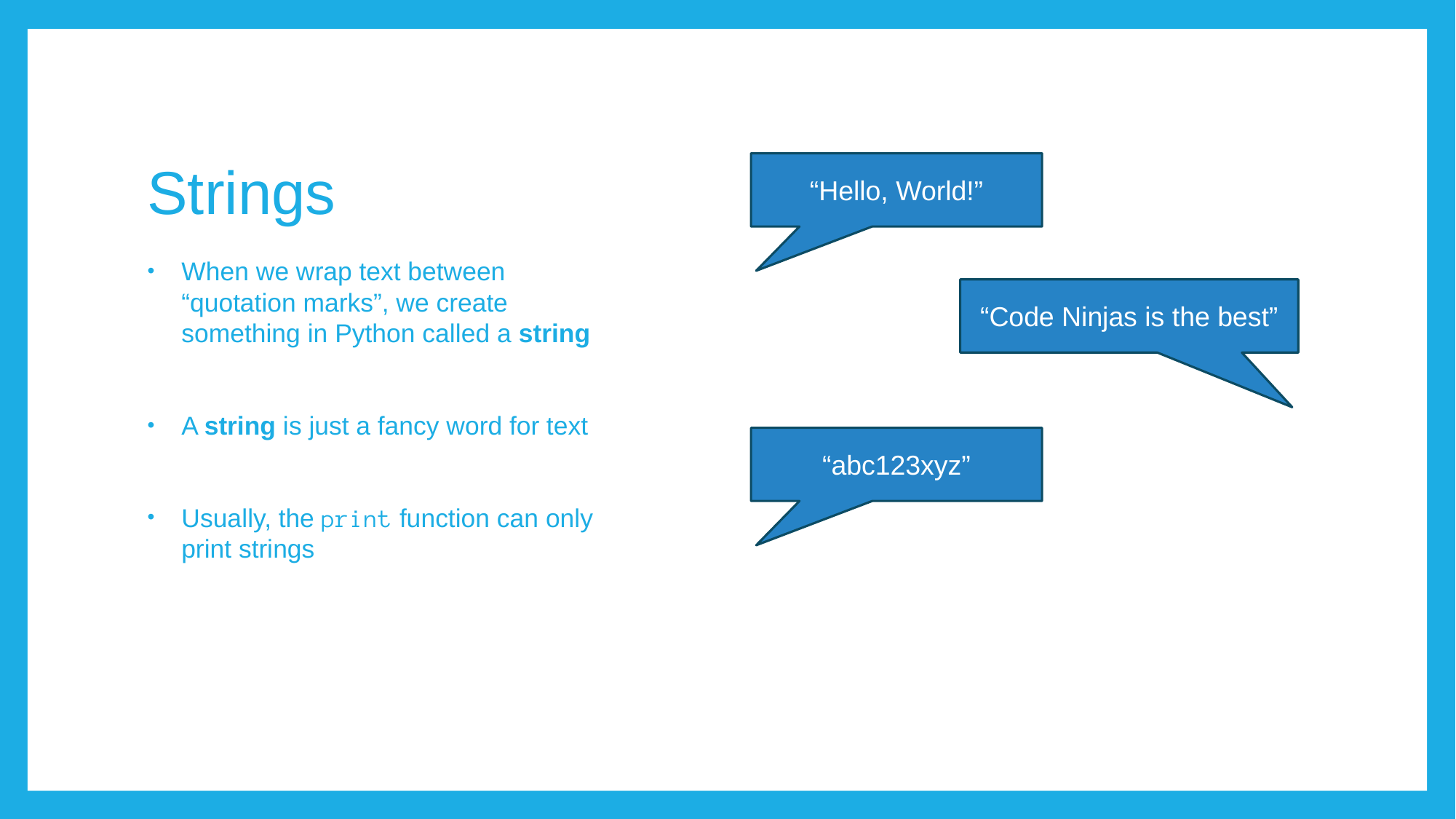

# Strings
“Hello, World!”
When we wrap text between “quotation marks”, we create something in Python called a string

A string is just a fancy word for text

Usually, the print function can only print strings
“Code Ninjas is the best”
“abc123xyz”